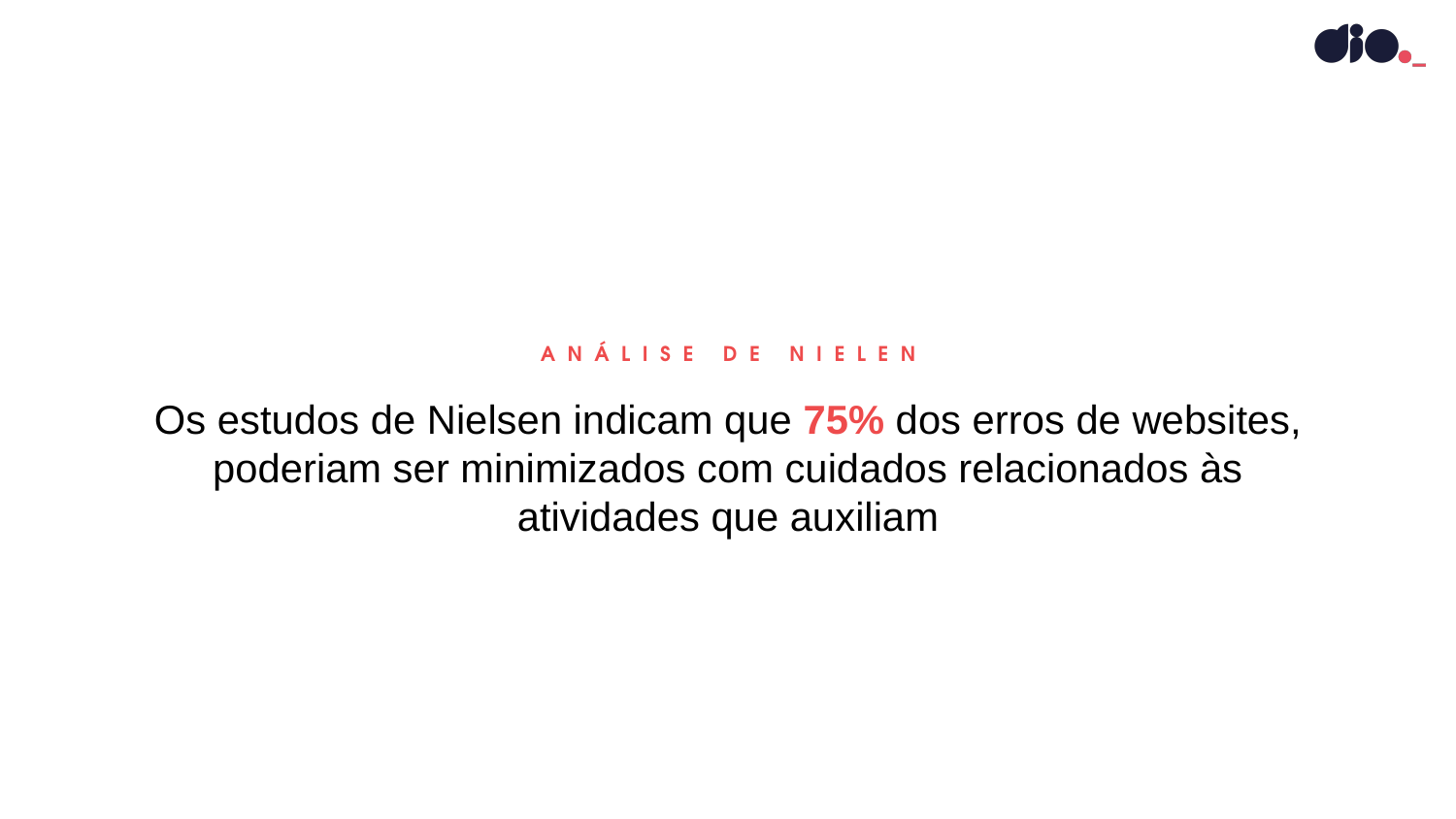

ANÁLISE DE NIELEN
Os estudos de Nielsen indicam que 75% dos erros de websites, poderiam ser minimizados com cuidados relacionados às atividades que auxiliam